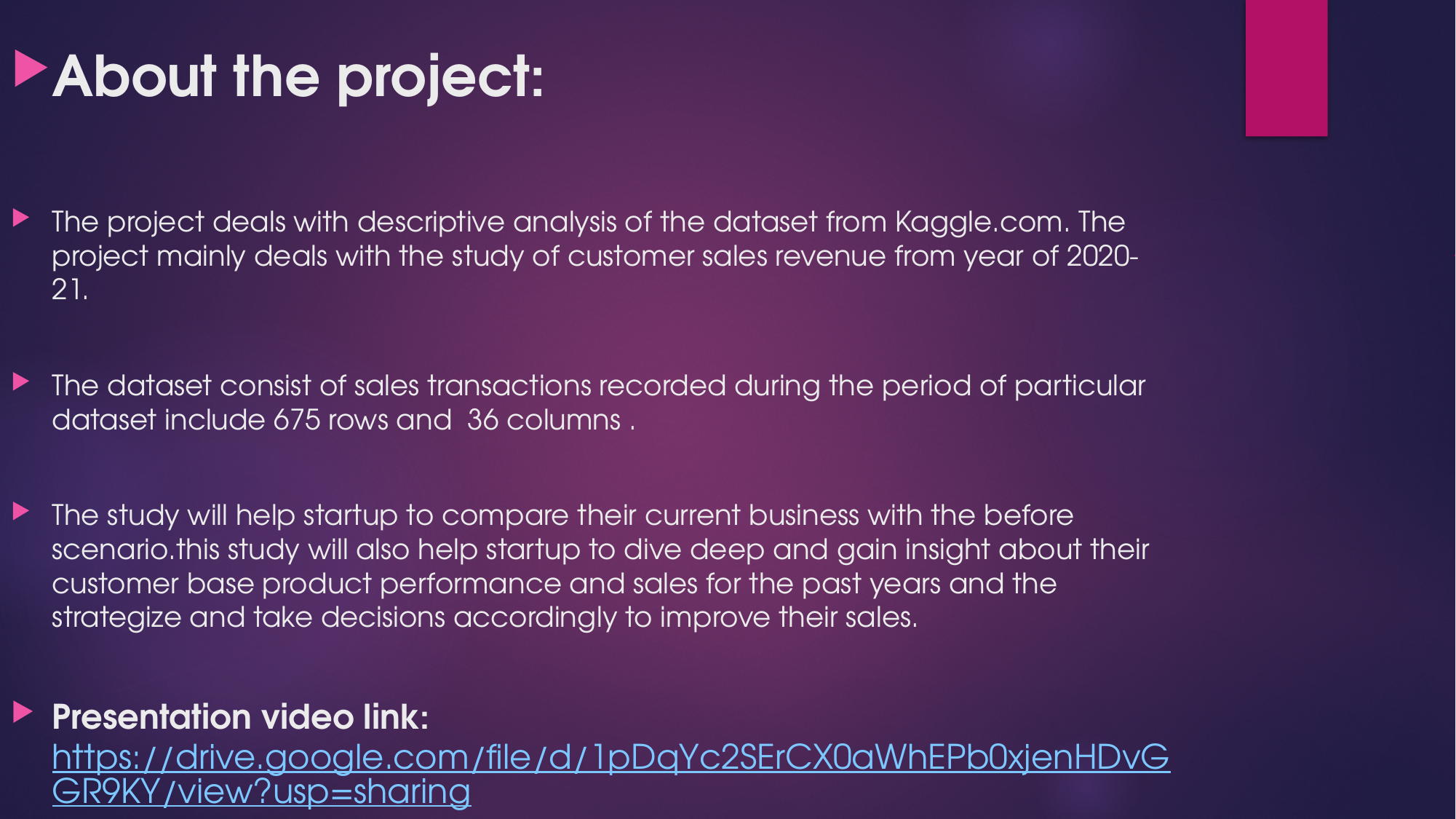

About the project:

The project deals with descriptive analysis of the dataset from Kaggle.com. The project mainly deals with the study of customer sales revenue from year of 2020-21.

The dataset consist of sales transactions recorded during the period of particular dataset include 675 rows and  36 columns .

The study will help startup to compare their current business with the before scenario.this study will also help startup to dive deep and gain insight about their customer base product performance and sales for the past years and the strategize and take decisions accordingly to improve their sales.

Presentation video link:  https://drive.google.com/file/d/1pDqYc2SErCX0aWhEPb0xjenHDvGGR9KY/view?usp=sharing